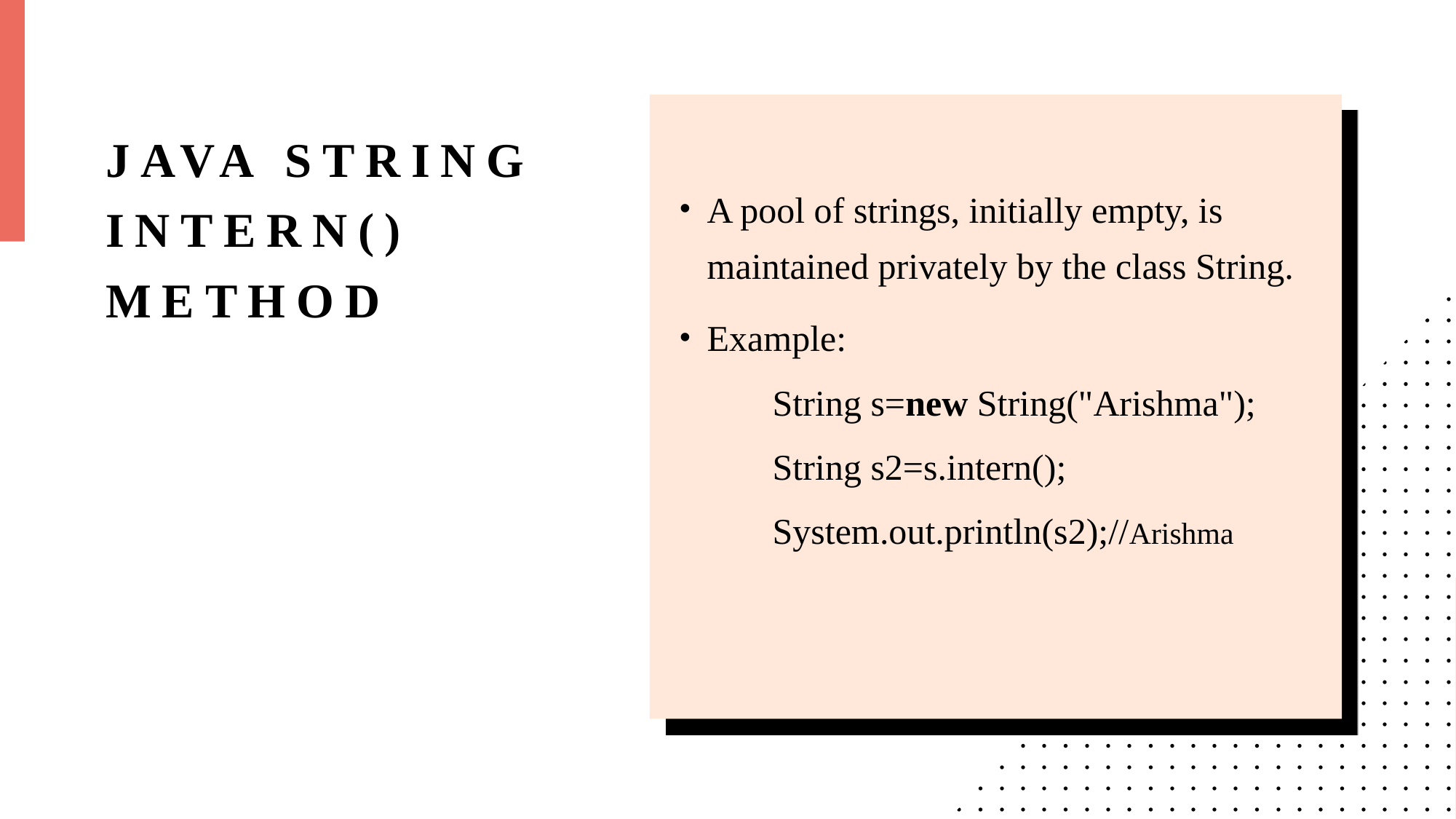

# Java String intern() Method

A pool of strings, initially empty, is maintained privately by the class String.
Example:
String s=new String("Arishma");
String s2=s.intern();
System.out.println(s2);//Arishma